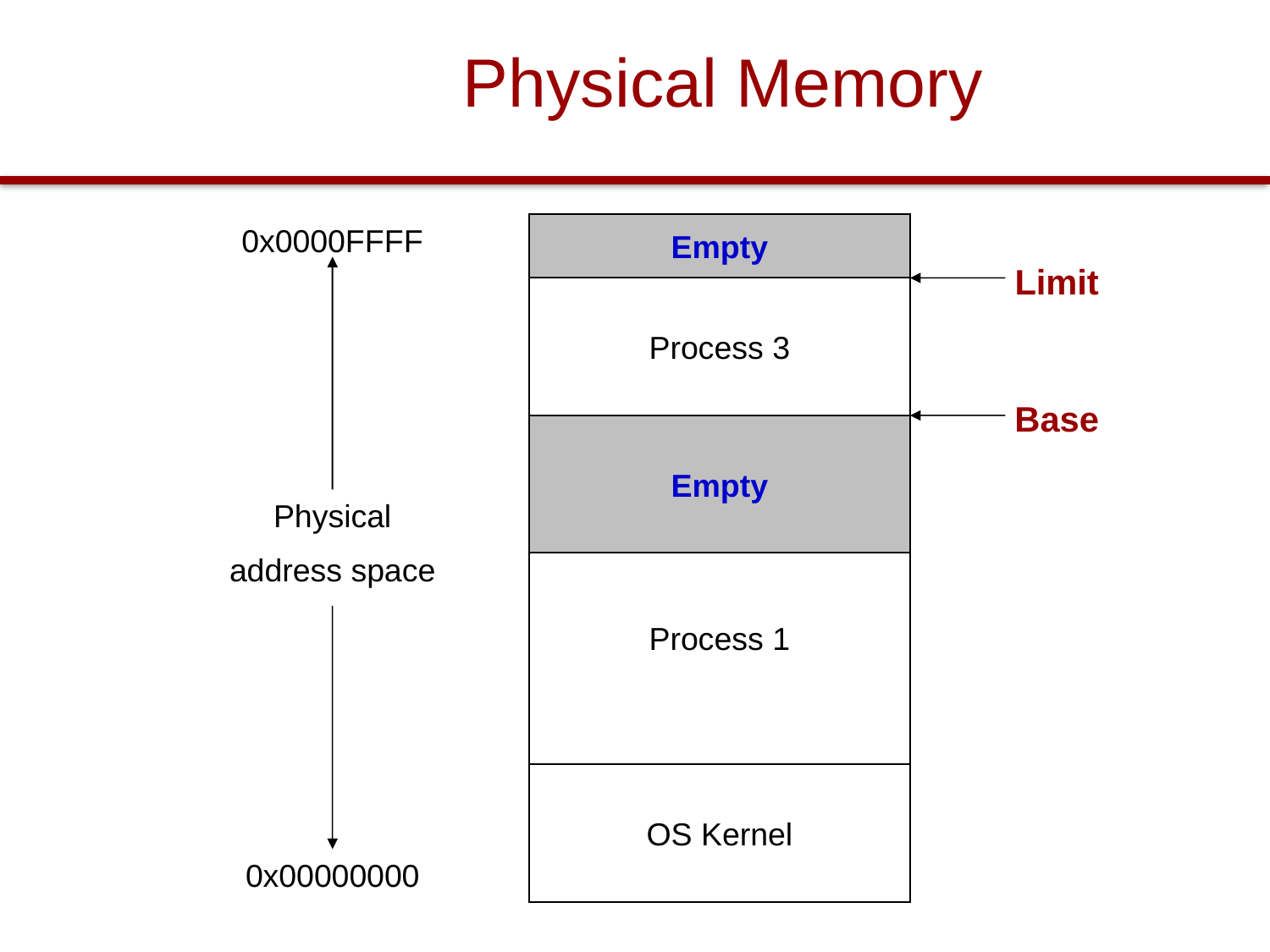

Physical Memory
0x0000FFFF

Physical
address space

0x00000000
Empty
Limit
Process 3

Base
Empty

Process 1

OS Kernel